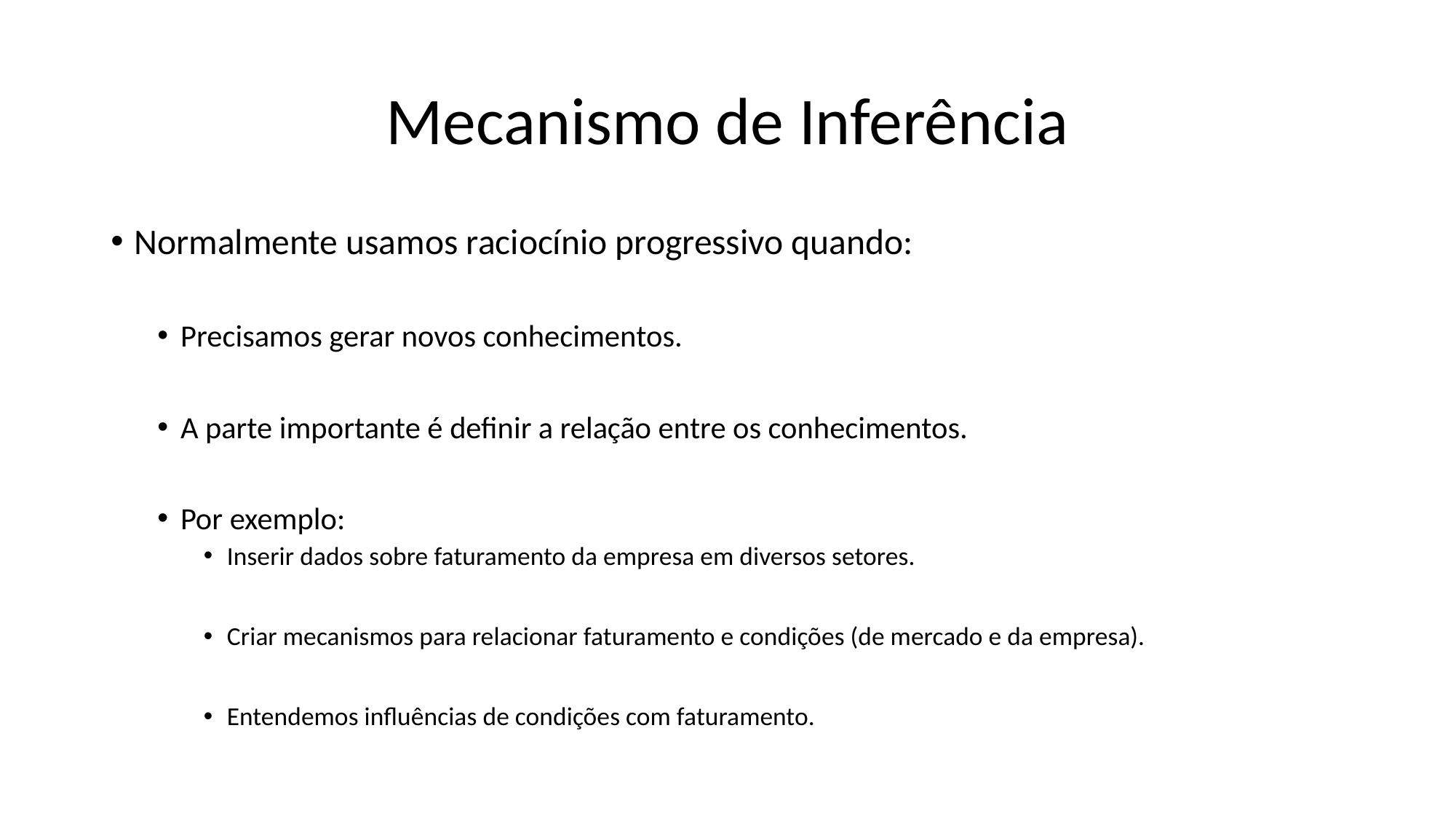

# Mecanismo de Inferência
Normalmente usamos raciocínio progressivo quando:

Precisamos gerar novos conhecimentos.

A parte importante é definir a relação entre os conhecimentos.

Por exemplo:
Inserir dados sobre faturamento da empresa em diversos setores.

Criar mecanismos para relacionar faturamento e condições (de mercado e da empresa).

Entendemos influências de condições com faturamento.